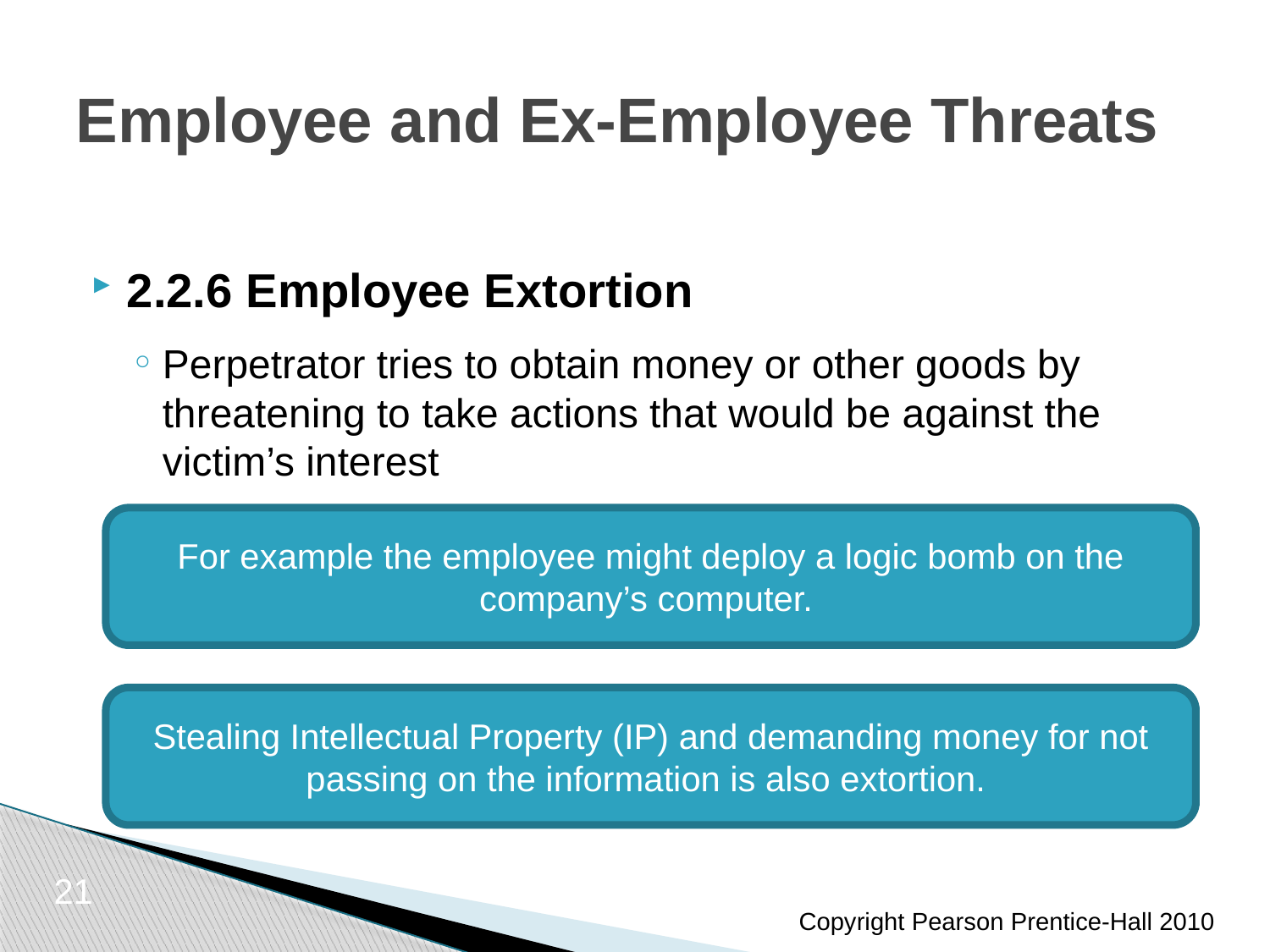

# Employee and Ex-Employee Threats
2.2.6 Employee Extortion
Perpetrator tries to obtain money or other goods by threatening to take actions that would be against the victim’s interest

For example the employee might deploy a logic bomb on the company’s computer.
Stealing Intellectual Property (IP) and demanding money for not passing on the information is also extortion.
21
Copyright Pearson Prentice-Hall 2010